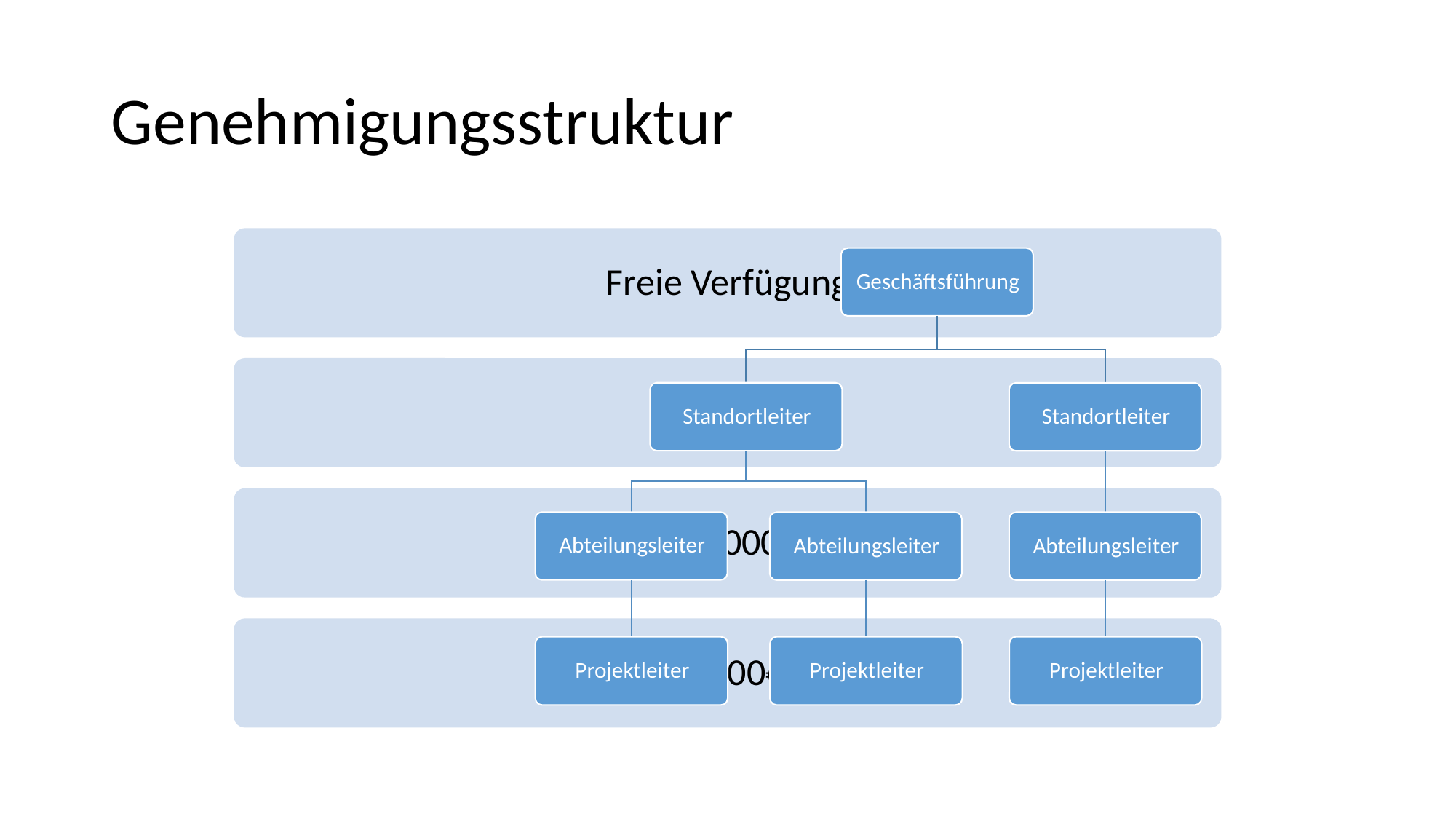

# Genehmigungsstruktur
<5000€
<25.000€
<50.000€
Freie Verfügung
Geschäftsführung
Standortleiter
Abteilungsleiter
Projektleiter
Abteilungsleiter
Projektleiter
Standortleiter
Abteilungsleiter
Projektleiter